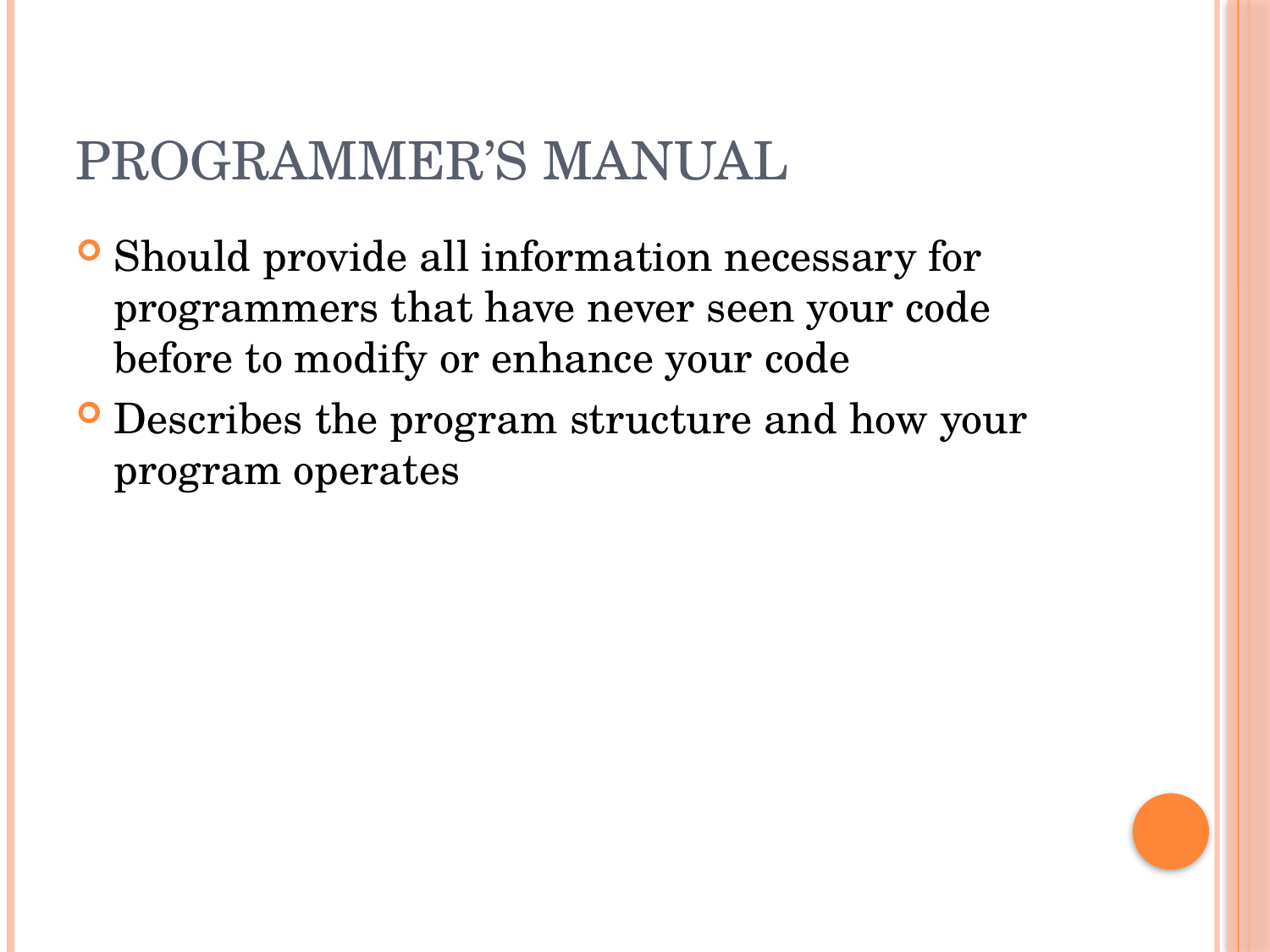

# Programmer’s Manual
Should provide all information necessary for programmers that have never seen your code before to modify or enhance your code
Describes the program structure and how your program operates